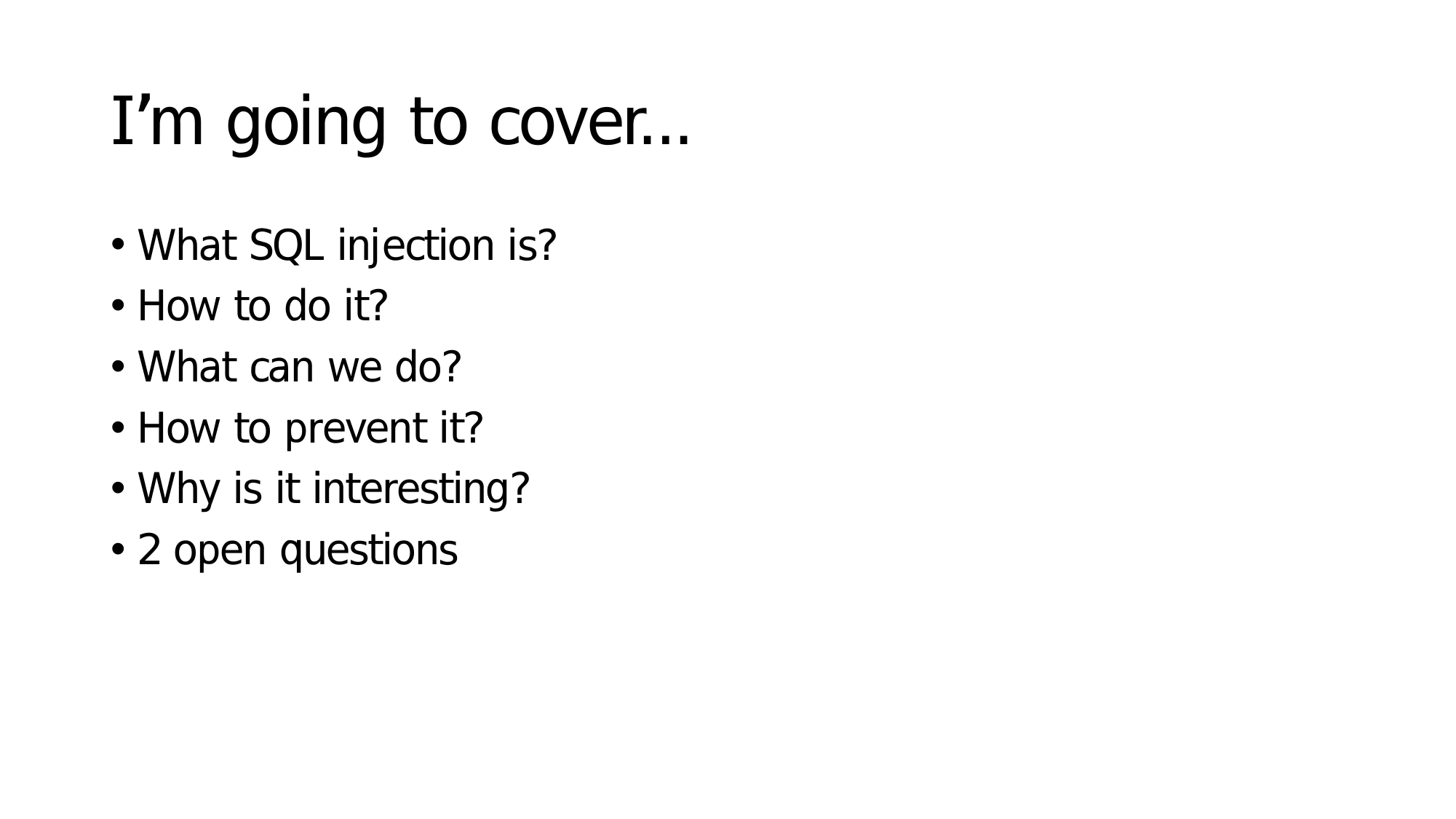

# I’m going to cover…
What SQL injection is?
How to do it?
What can we do?
How to prevent it?
Why is it interesting?
2 open questions